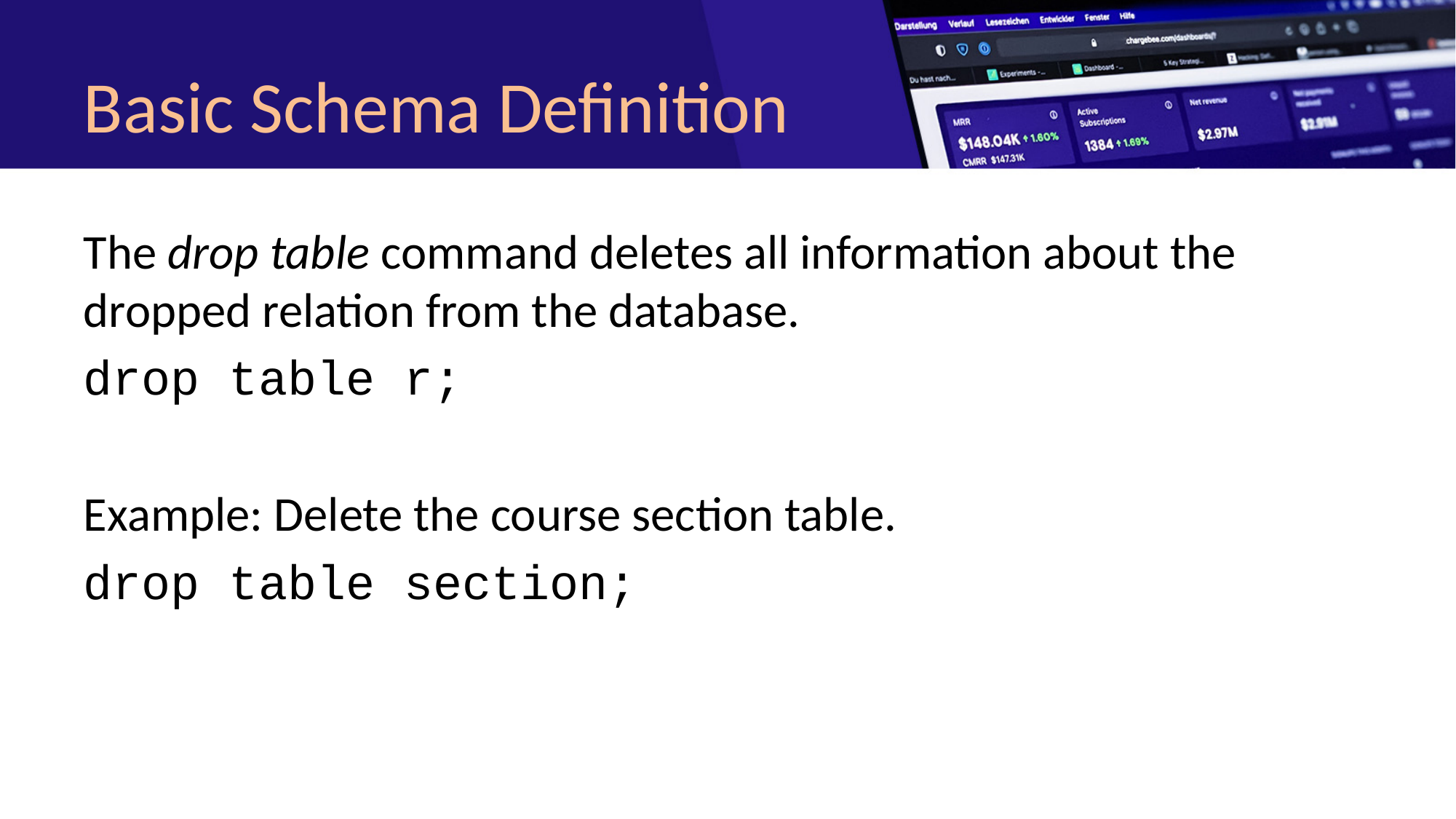

# Basic Schema Definition
The drop table command deletes all information about the dropped relation from the database.
drop table r;

Example: Delete the course section table.
drop table section;